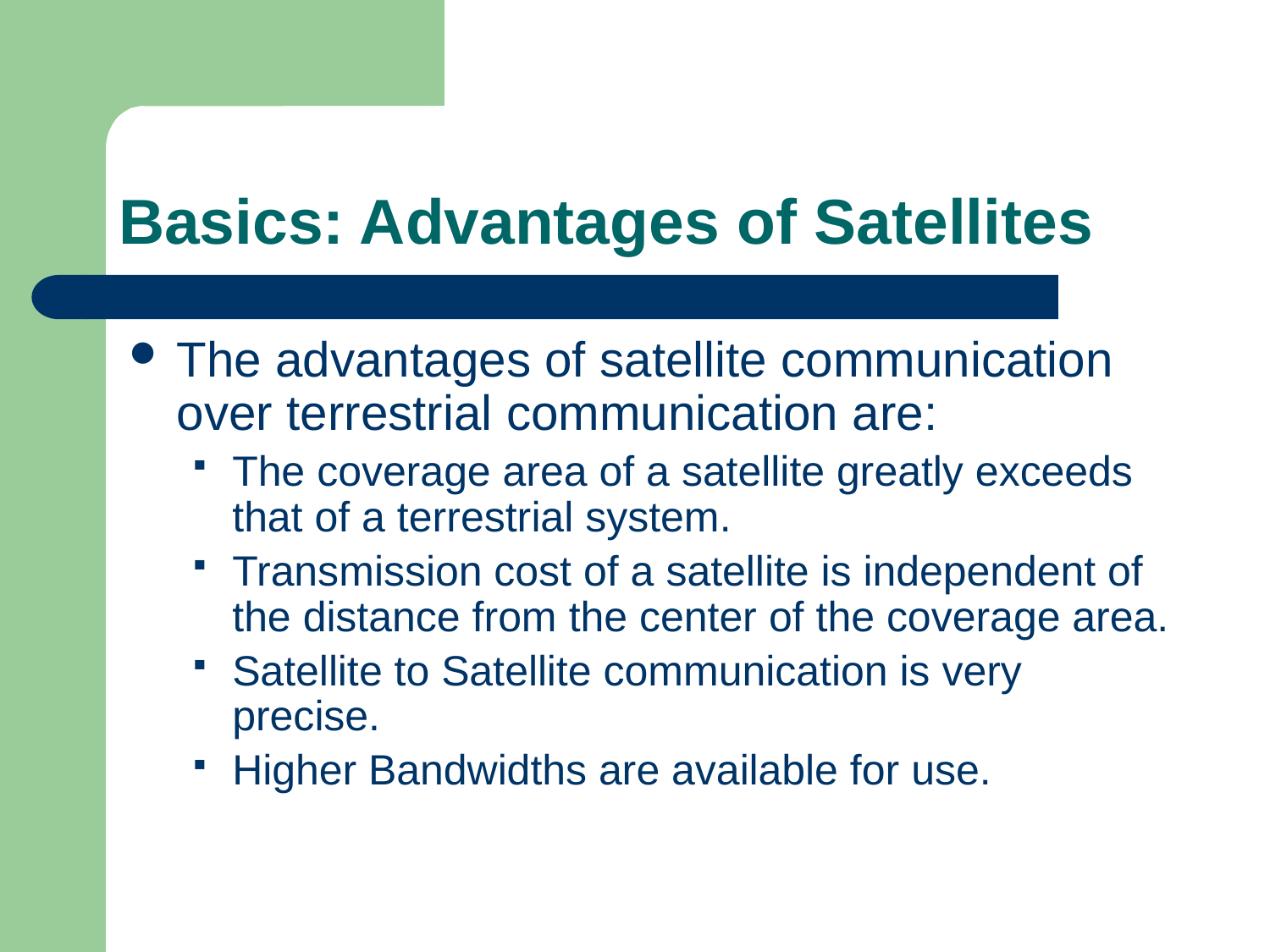

# Basics: Advantages of Satellites
The advantages of satellite communication over terrestrial communication are:
The coverage area of a satellite greatly exceeds that of a terrestrial system.
Transmission cost of a satellite is independent of the distance from the center of the coverage area.
Satellite to Satellite communication is very precise.
Higher Bandwidths are available for use.